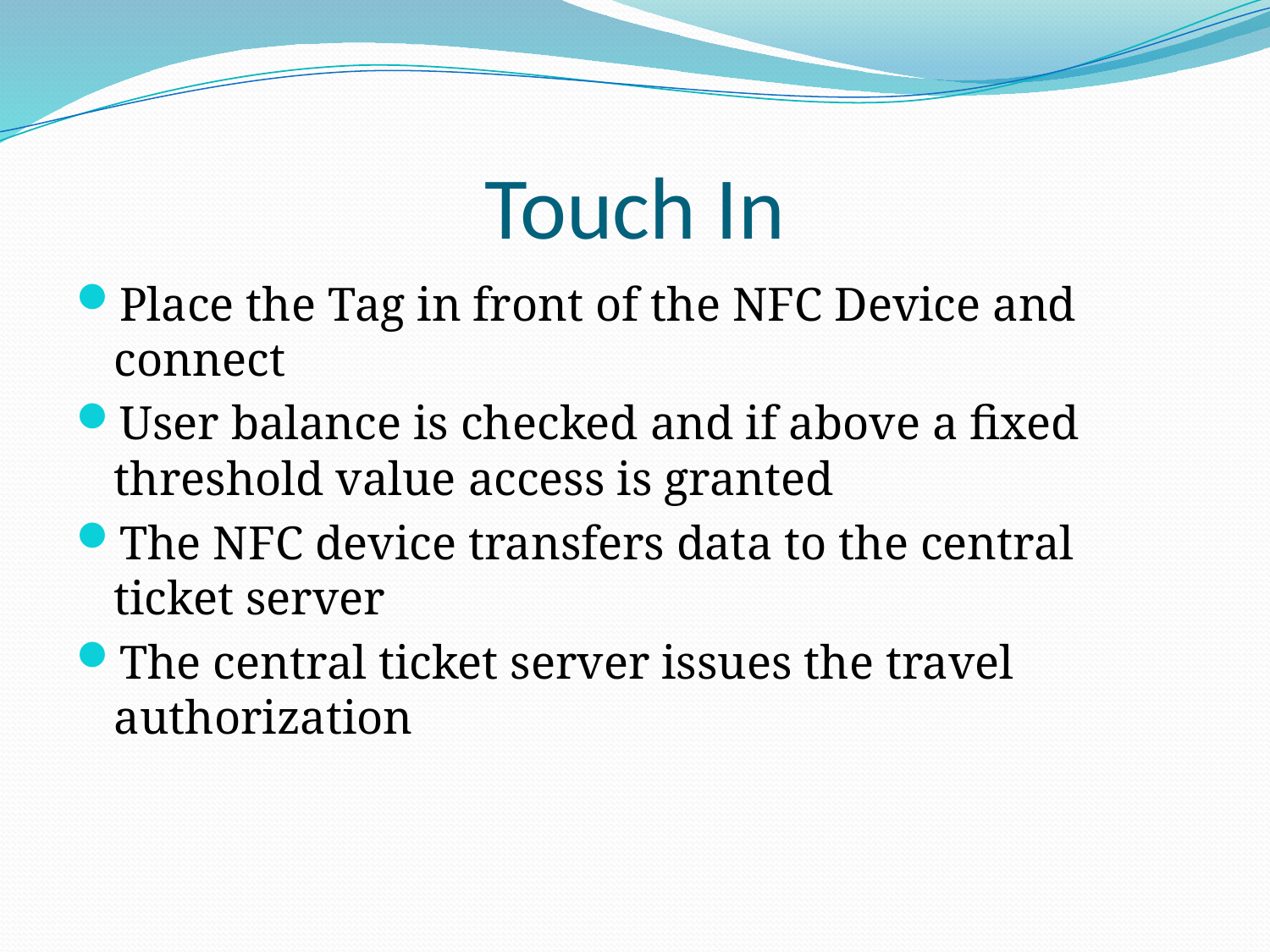

# Touch In
Place the Tag in front of the NFC Device and connect
User balance is checked and if above a fixed threshold value access is granted
The NFC device transfers data to the central ticket server
The central ticket server issues the travel authorization